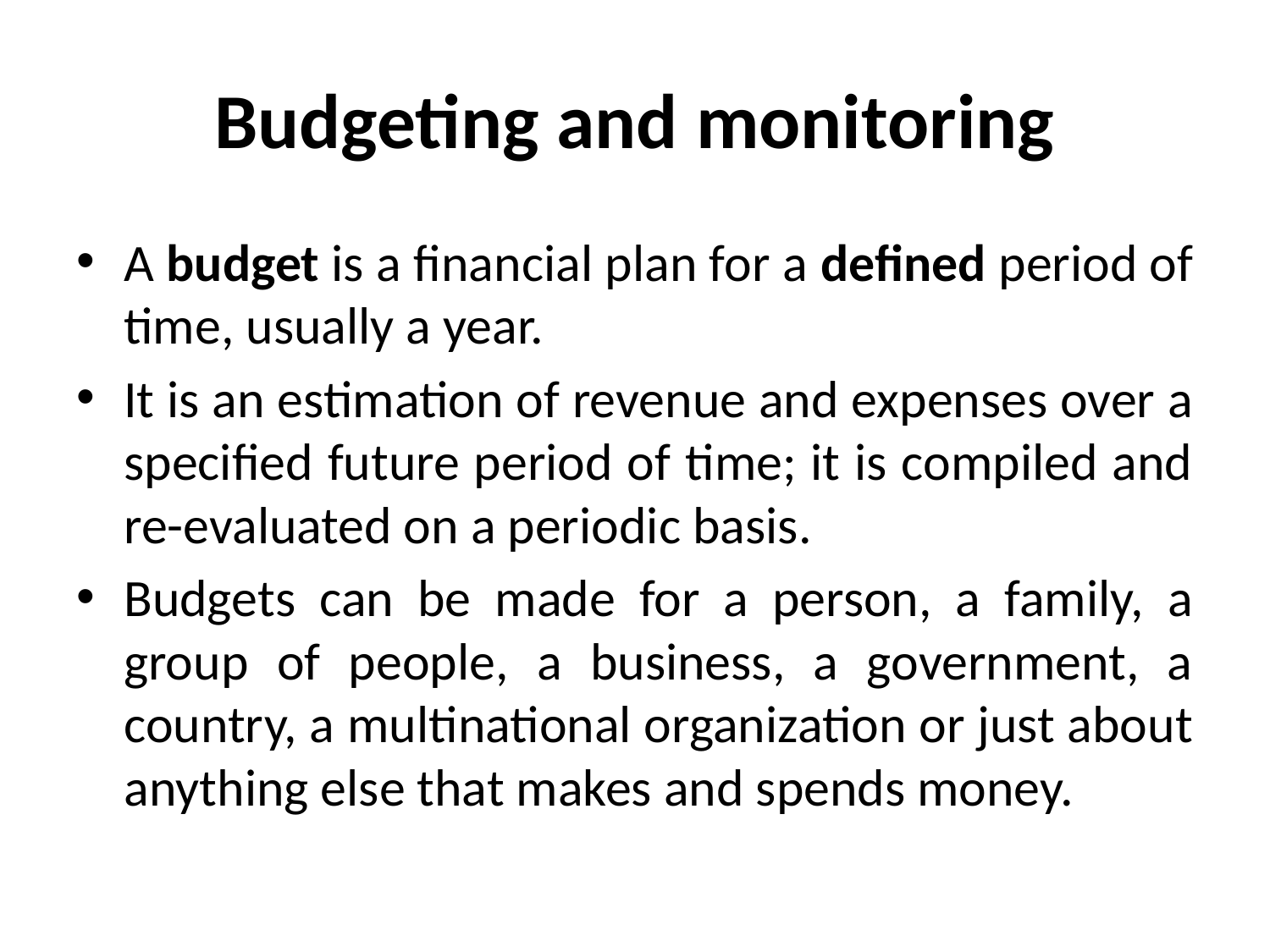

# Budgeting and monitoring
A budget is a financial plan for a defined period of time, usually a year.
It is an estimation of revenue and expenses over a specified future period of time; it is compiled and re-evaluated on a periodic basis.
Budgets can be made for a person, a family, a group of people, a business, a government, a country, a multinational organization or just about anything else that makes and spends money.